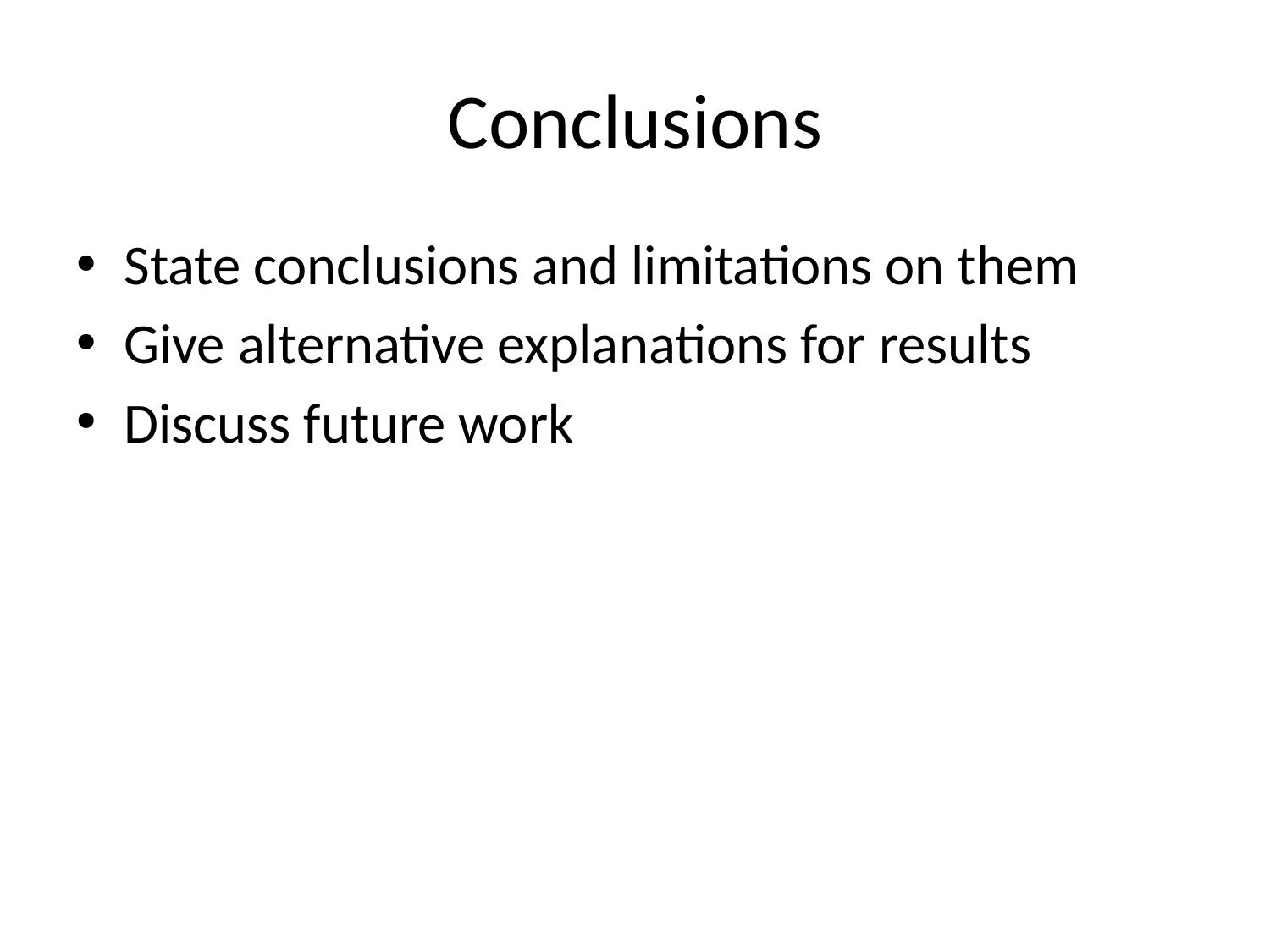

# Conclusions
State conclusions and limitations on them
Give alternative explanations for results
Discuss future work